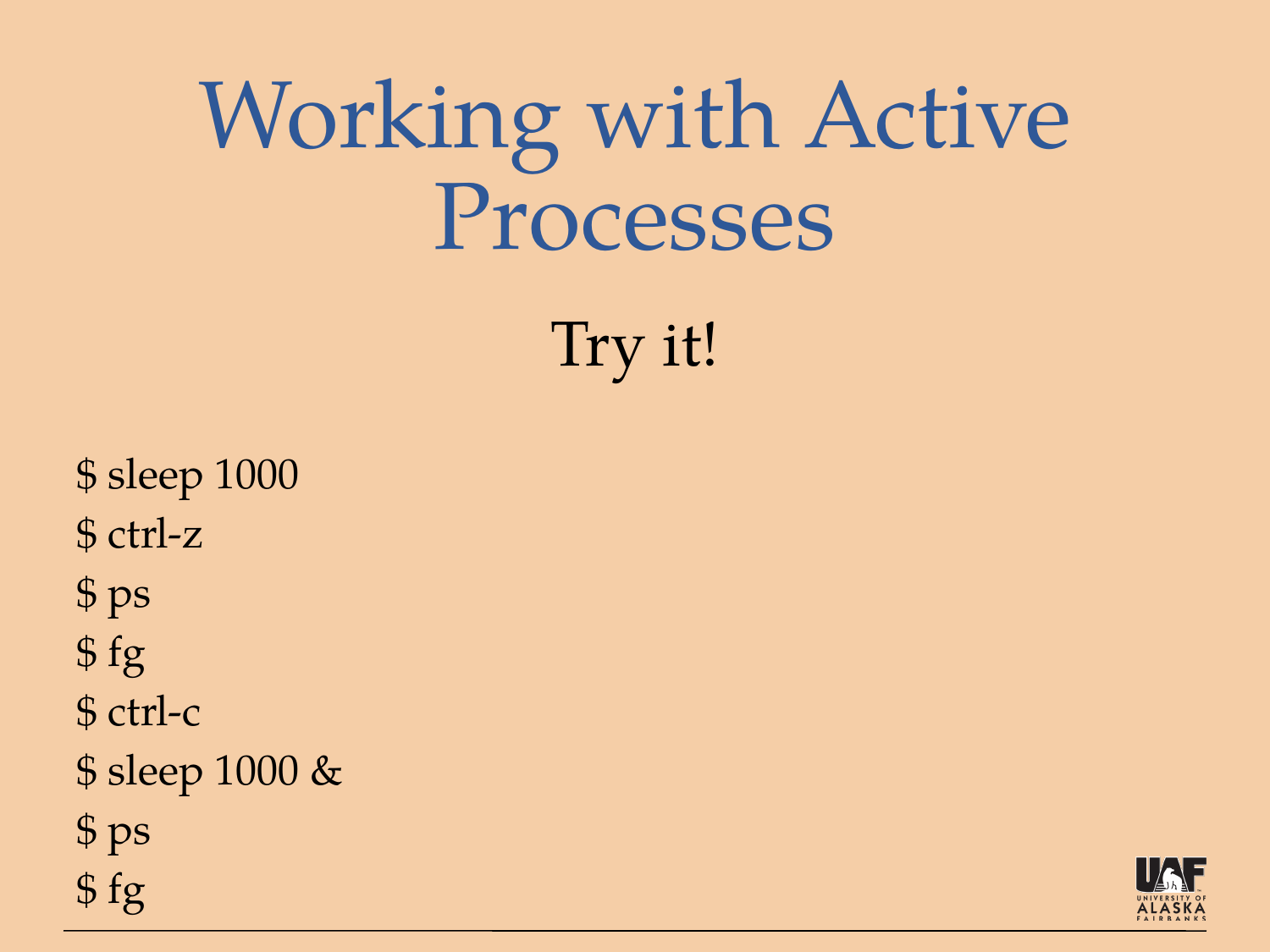

# Working with Active Processes
Try it!

$ sleep 1000
$ ctrl-z
$ ps
$ fg
$ ctrl-c
$ sleep 1000 &
$ ps
$ fg